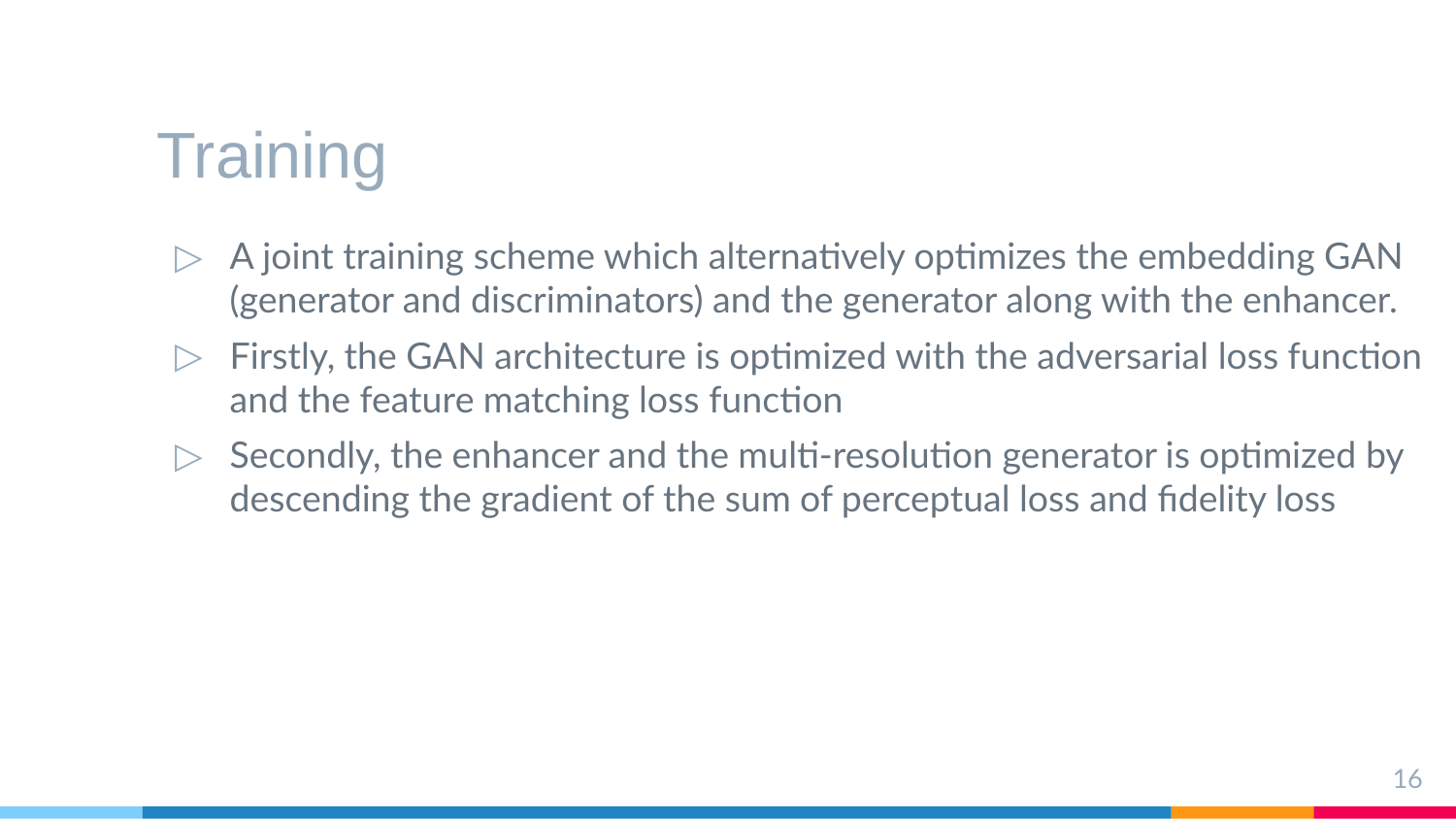

# Training

A joint training scheme which alternatively optimizes the embedding GAN (generator and discriminators) and the generator along with the enhancer.
Firstly, the GAN architecture is optimized with the adversarial loss function
and the feature matching loss function
Secondly, the enhancer and the multi-resolution generator is optimized by descending the gradient of the sum of perceptual loss and fidelity loss
16